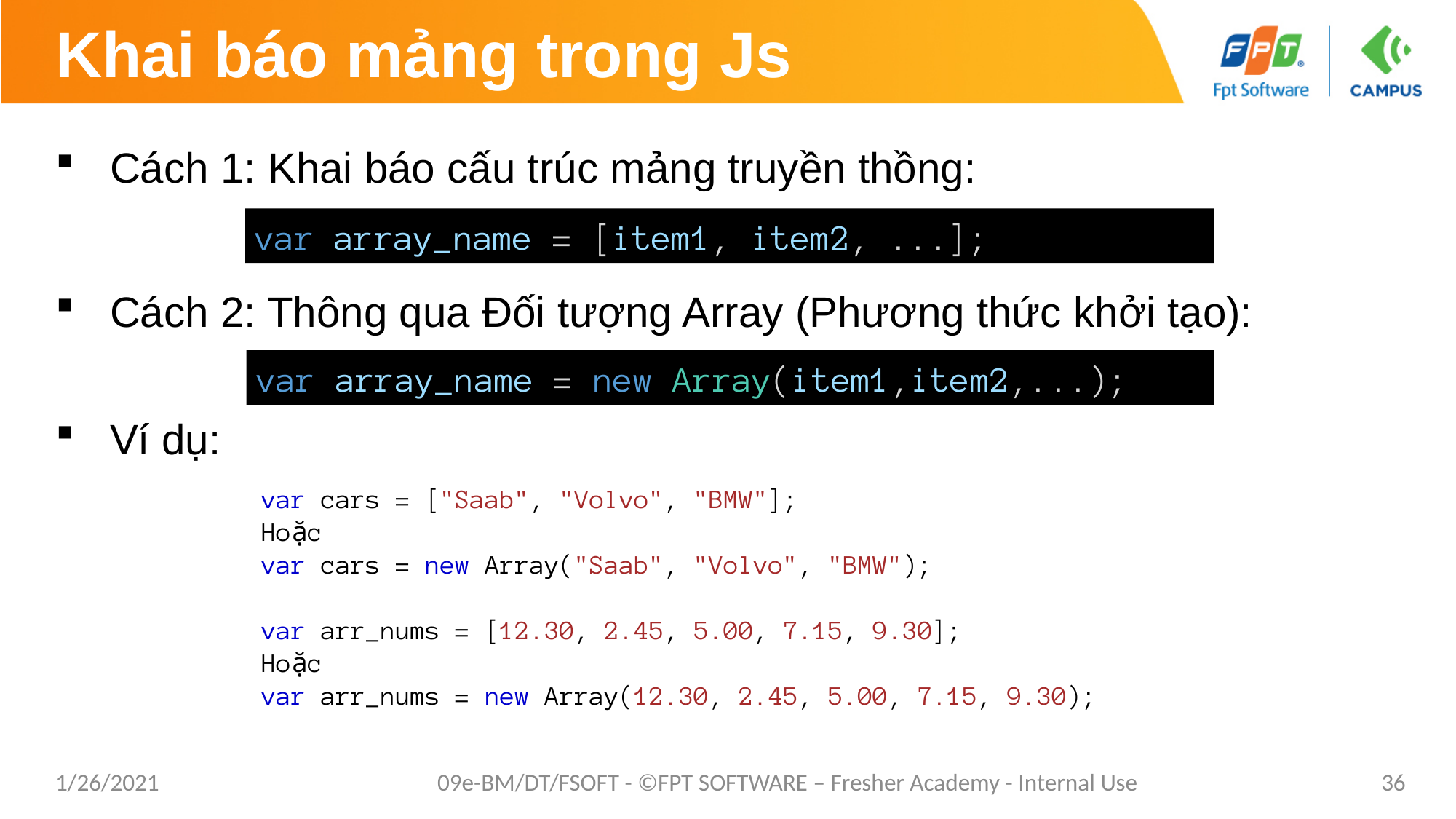

# Khai báo mảng trong Js
Cách 1: Khai báo cấu trúc mảng truyền thồng:

Cách 2: Thông qua Đối tượng Array (Phương thức khởi tạo):

Ví dụ:
var array_name = [item1, item2, ...];
var array_name = new Array(item1,item2,...);
var cars = ["Saab", "Volvo", "BMW"];
Hoặc
var cars = new Array("Saab", "Volvo", "BMW");

var arr_nums = [12.30, 2.45, 5.00, 7.15, 9.30];
Hoặc
var arr_nums = new Array(12.30, 2.45, 5.00, 7.15, 9.30);
1/26/2021
09e-BM/DT/FSOFT - ©FPT SOFTWARE – Fresher Academy - Internal Use
36